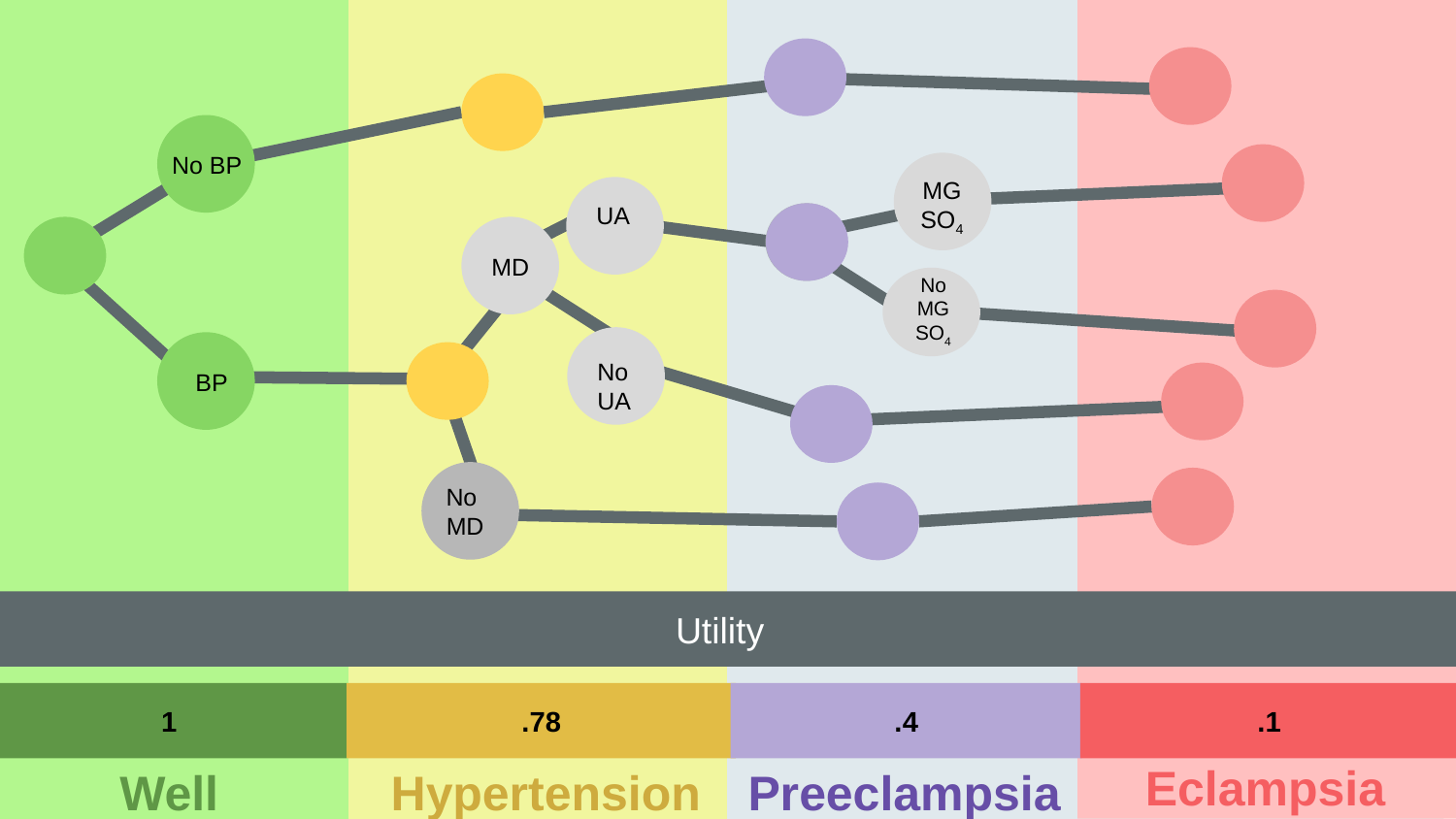

No BP

MG
SO4

UA

MD
No
MG
SO4

No
UA

BP

No
MD

Utility
1
.78
.4
.1
Eclampsia
Well
Hypertension
Preeclampsia